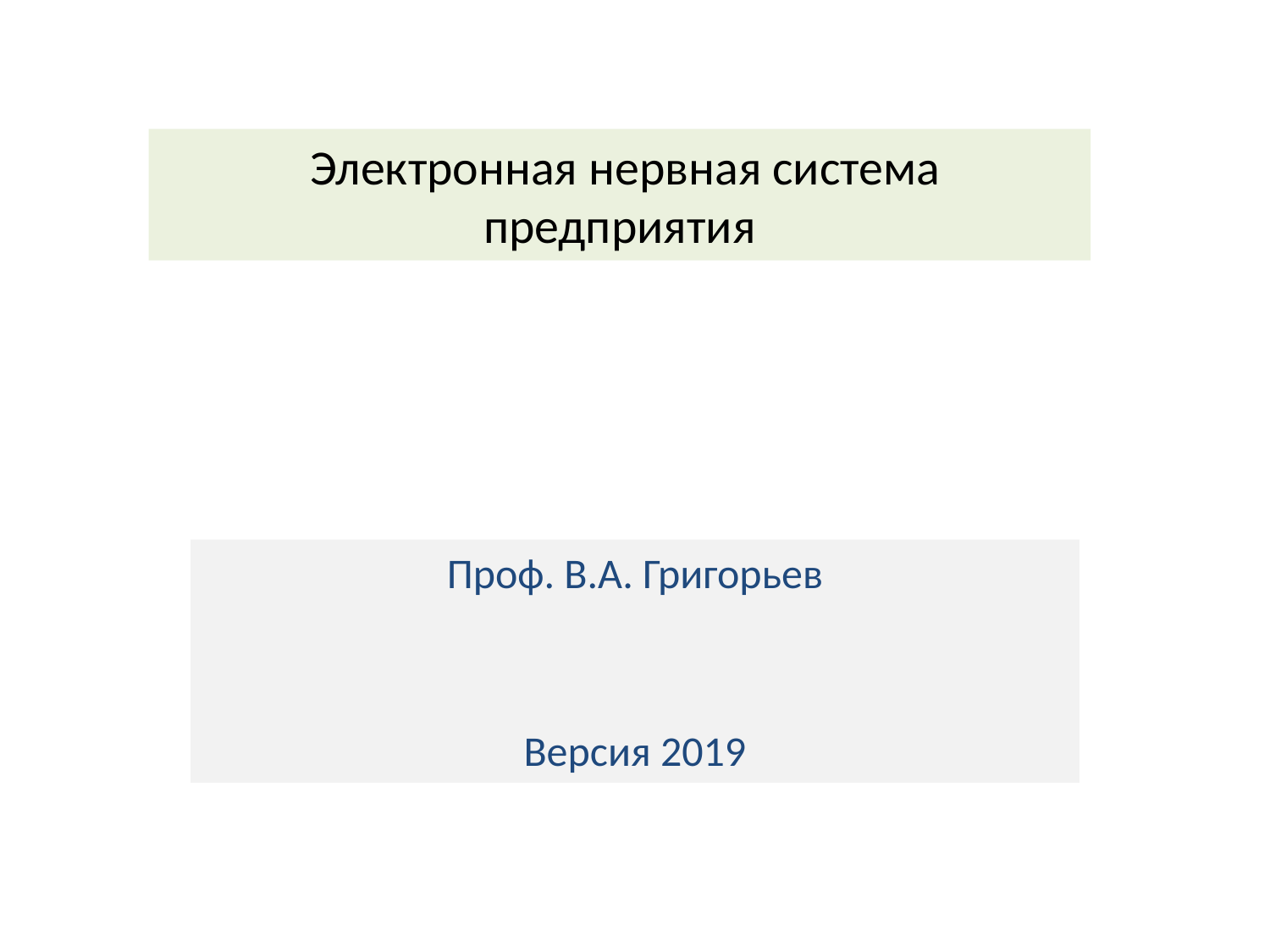

# Электронная нервная система предприятия
Проф. В.А. Григорьев

Версия 2019